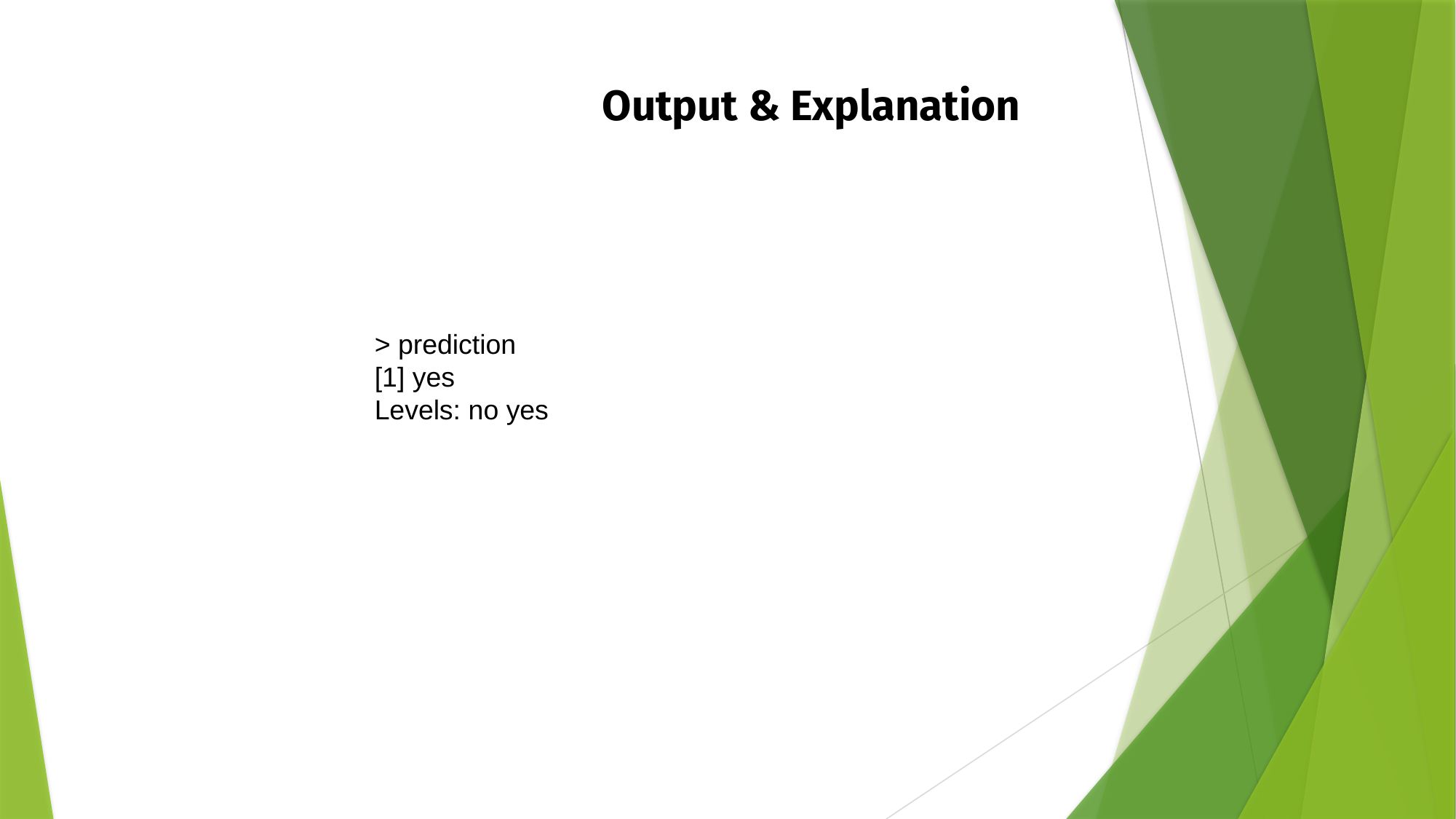

Output & Explanation
> prediction
[1] yes
Levels: no yes